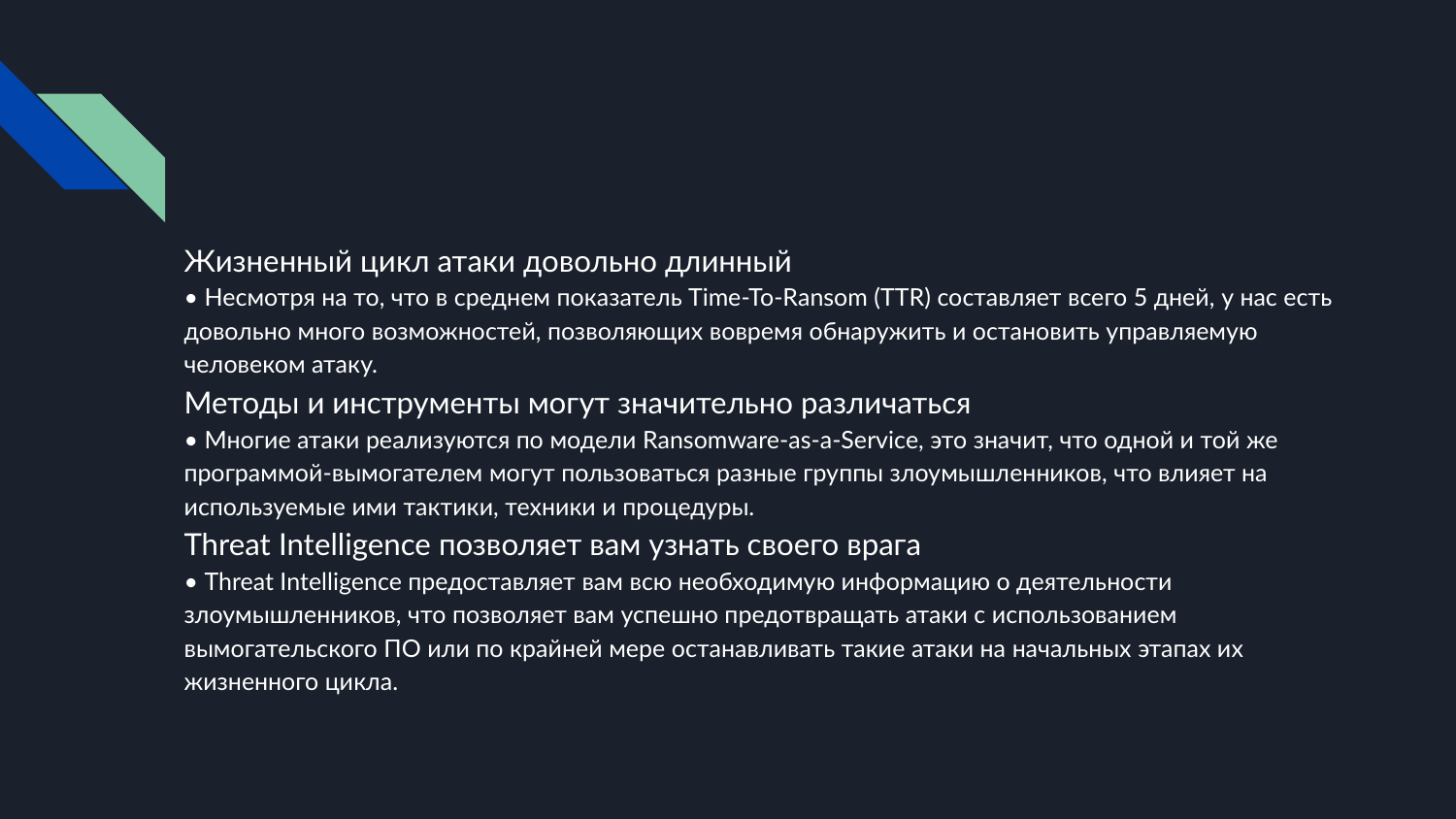

Жизненный цикл атаки довольно длинный
• Несмотря на то, что в среднем показатель Time-To-Ransom (TTR) составляет всего 5 дней, у нас есть довольно много возможностей, позволяющих вовремя обнаружить и остановить управляемую человеком атаку.
Методы и инструменты могут значительно различаться
• Многие атаки реализуются по модели Ransomware-as-a-Service, это значит, что одной и той же программой-вымогателем могут пользоваться разные группы злоумышленников, что влияет на используемые ими тактики, техники и процедуры.
Threat Intelligence позволяет вам узнать своего врага
• Threat Intelligence предоставляет вам всю необходимую информацию о деятельности злоумышленников, что позволяет вам успешно предотвращать атаки с использованием вымогательского ПО или по крайней мере останавливать такие атаки на начальных этапах их жизненного цикла.